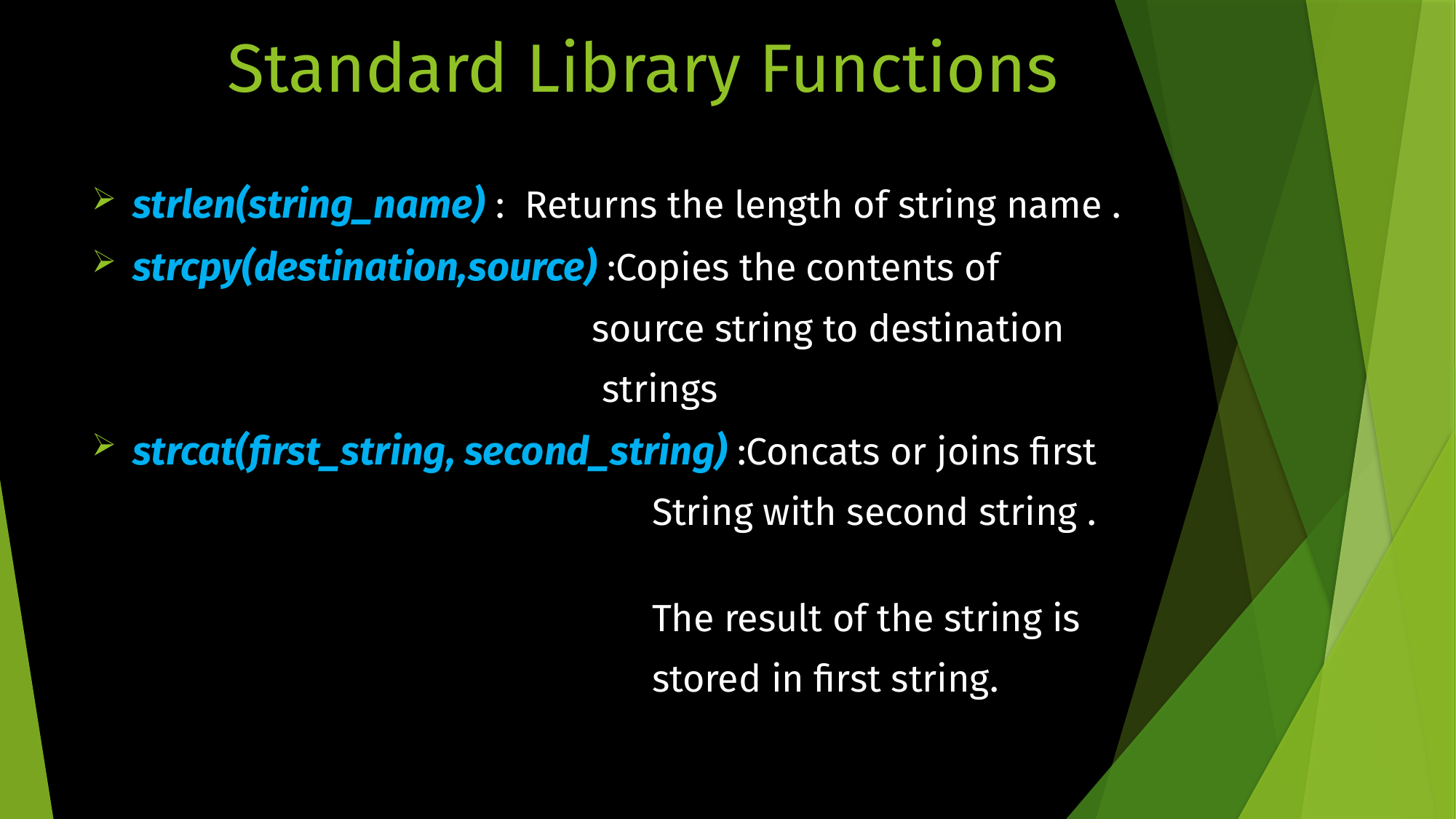

# Standard Library Functions
strlen(string_name) :  Returns the length of string name .
strcpy(destination,source) :Copies the contents of
                                                  source string to destination
                                                   strings
strcat(first_string, second_string) :Concats or joins first
                                                        String with second string .
                                                        The result of the string is
                                                        stored in first string.